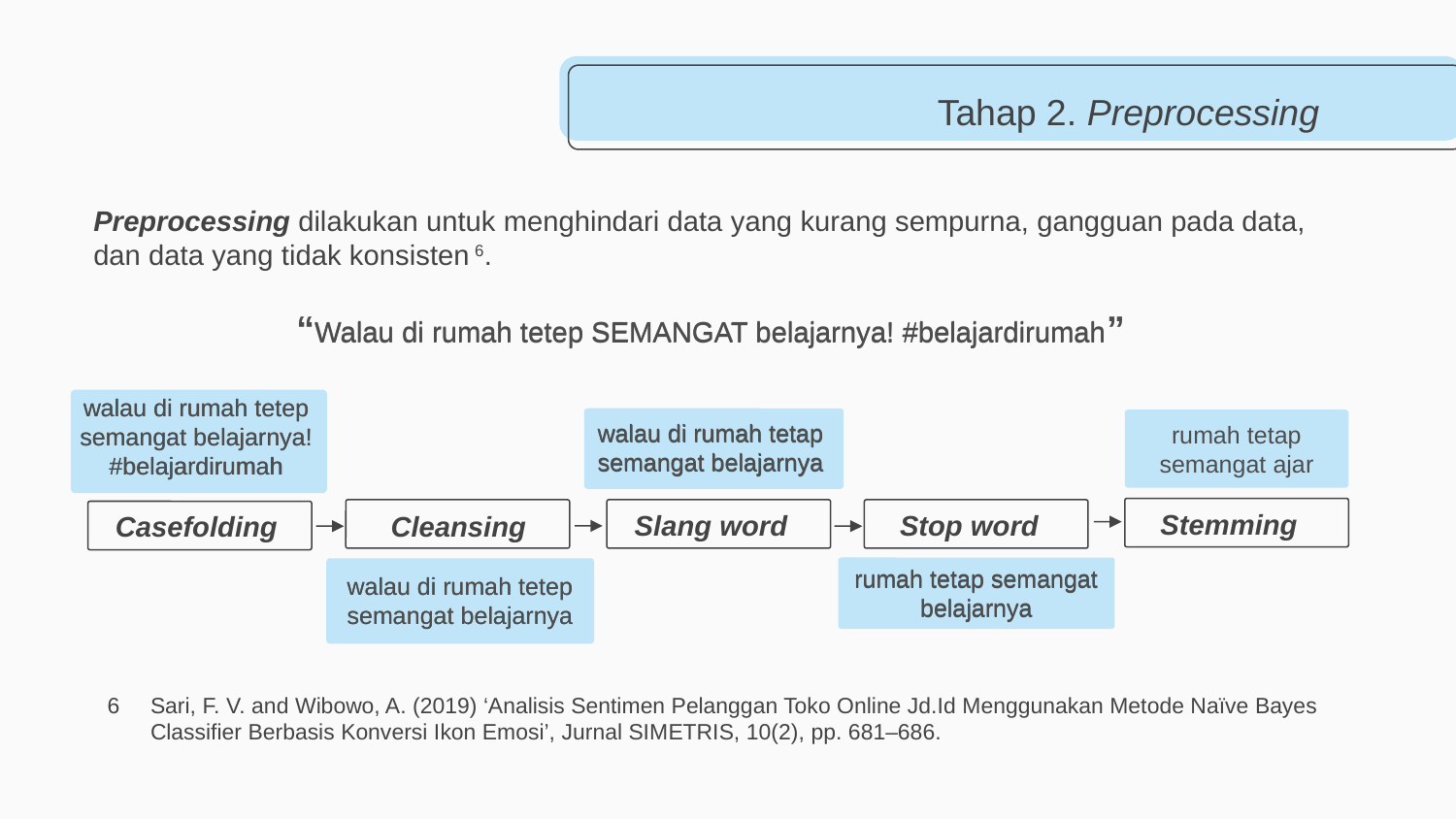

# Tahap 2. Preprocessing
Preprocessing dilakukan untuk menghindari data yang kurang sempurna, gangguan pada data, dan data yang tidak konsisten 6.
“Walau di rumah tetep SEMANGAT belajarnya! #belajardirumah”
Walau di rumah tetep SEMANGAT belajarnya! #belajardirumah
walau di rumah tetep semangat belajarnya! #belajardirumah
walau di rumah tetep semangat belajarnya! #belajardirumah

walau di rumah tetap semangat belajarnya
rumah tetap semangat ajar

walau di rumah tetap semangat belajarnya
Stemming
Stop word
Slang word
Casefolding
Cleansing

rumah tetap semangat belajarnya
rumah tetap semangat belajarnya
walau di rumah tetep semangat belajarnya
walau di rumah tetep semangat belajarnya

6	Sari, F. V. and Wibowo, A. (2019) ‘Analisis Sentimen Pelanggan Toko Online Jd.Id Menggunakan Metode Naïve Bayes Classifier Berbasis Konversi Ikon Emosi’, Jurnal SIMETRIS, 10(2), pp. 681–686.